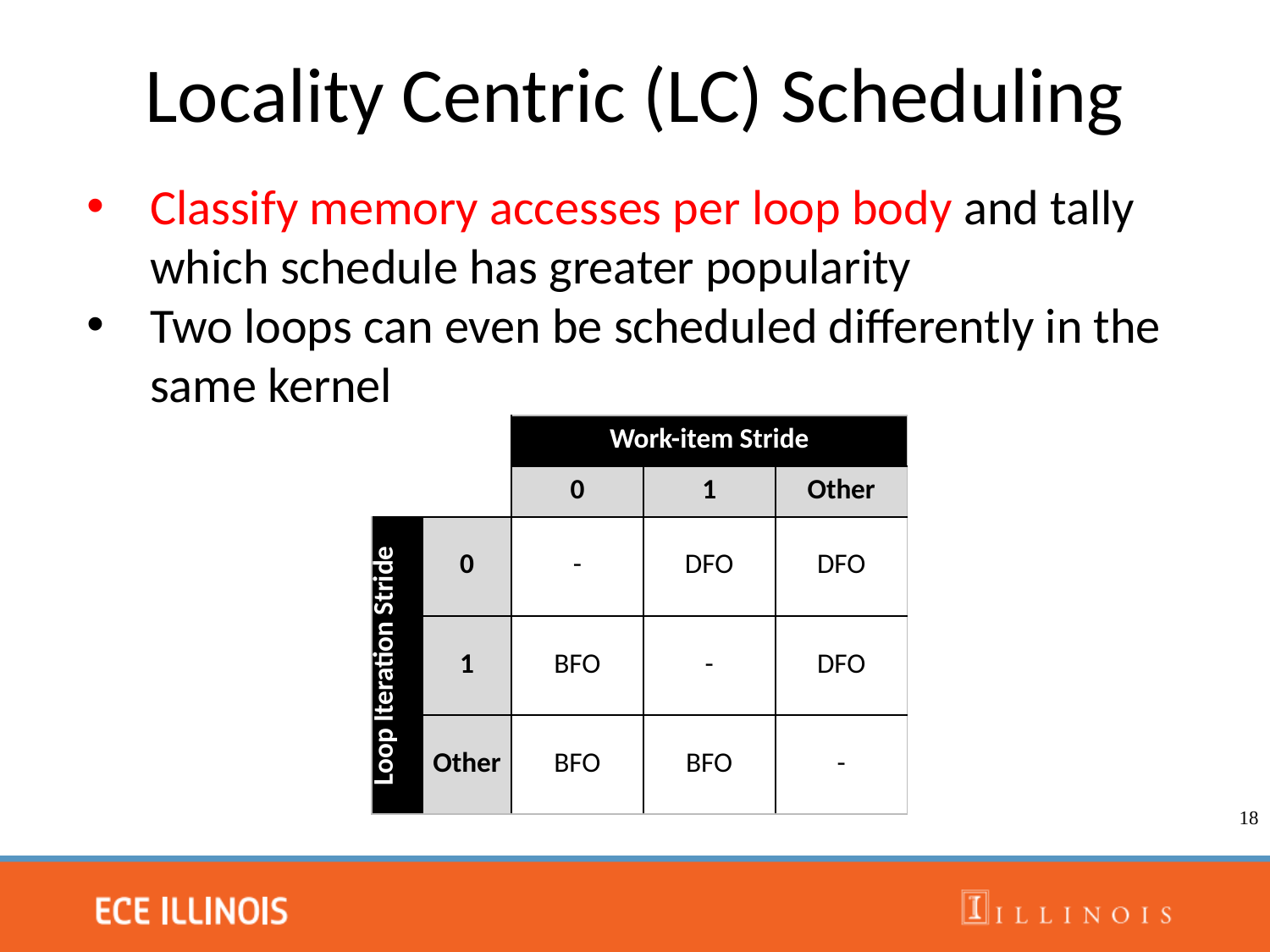

# Locality Centric (LC) Scheduling
Classify memory accesses per loop body and tally which schedule has greater popularity
Two loops can even be scheduled differently in the same kernel
|  |  | Work-item Stride |  |  |
| --- | --- | --- | --- | --- |
|  |  | 0 | 1 | Other |
| Loop Iteration Stride | 0 | - | DFO | DFO |
|  | 1 | BFO | - | DFO |
|  | Other | BFO | BFO | - |
18